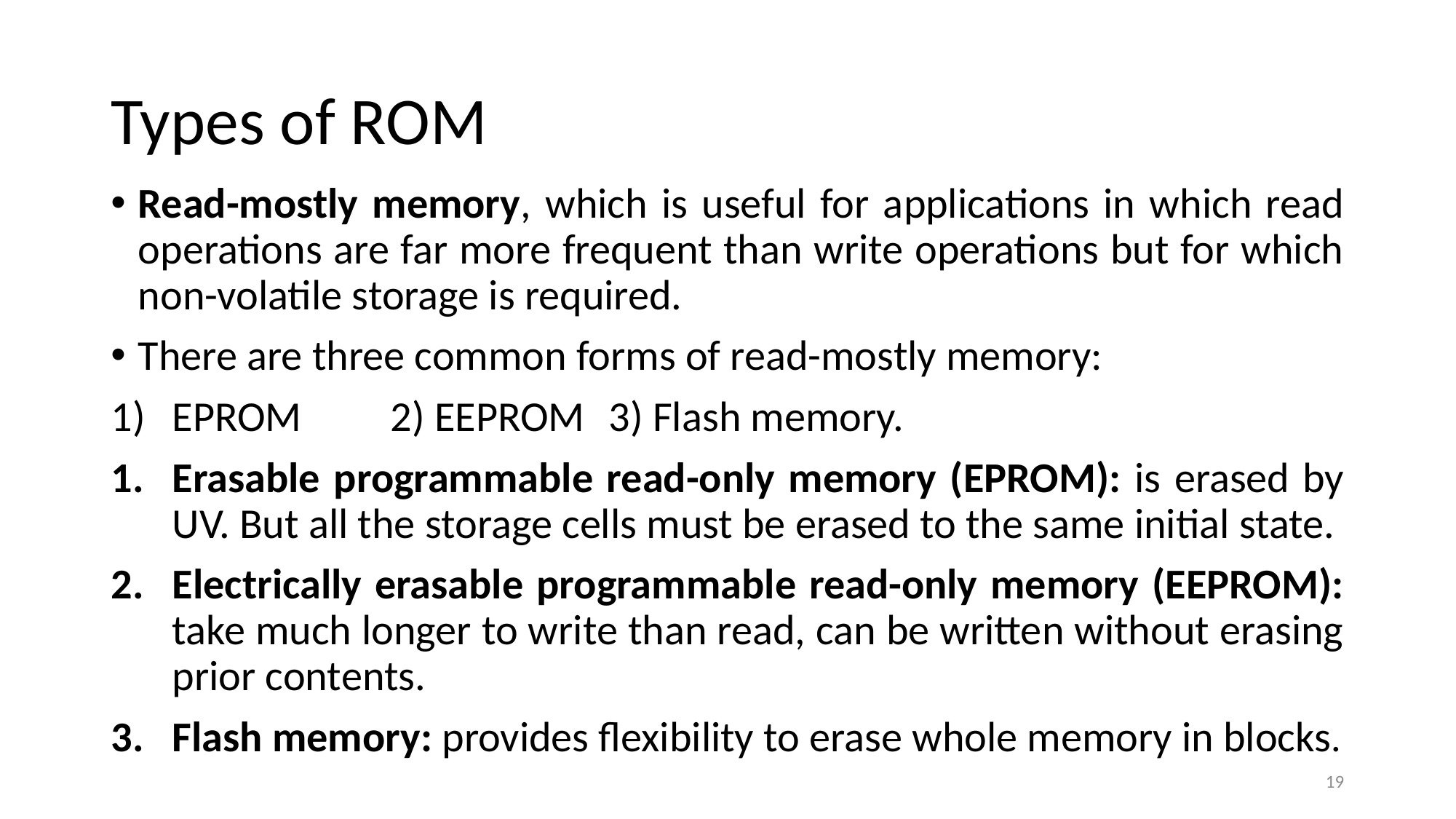

# Types of ROM
Read-mostly memory, which is useful for applications in which read operations are far more frequent than write operations but for which non-volatile storage is required.
There are three common forms of read-mostly memory:
EPROM	2) EEPROM	3) Flash memory.
Erasable programmable read-only memory (EPROM): is erased by UV. But all the storage cells must be erased to the same initial state.
Electrically erasable programmable read-only memory (EEPROM): take much longer to write than read, can be written without erasing prior contents.
Flash memory: provides flexibility to erase whole memory in blocks.
19